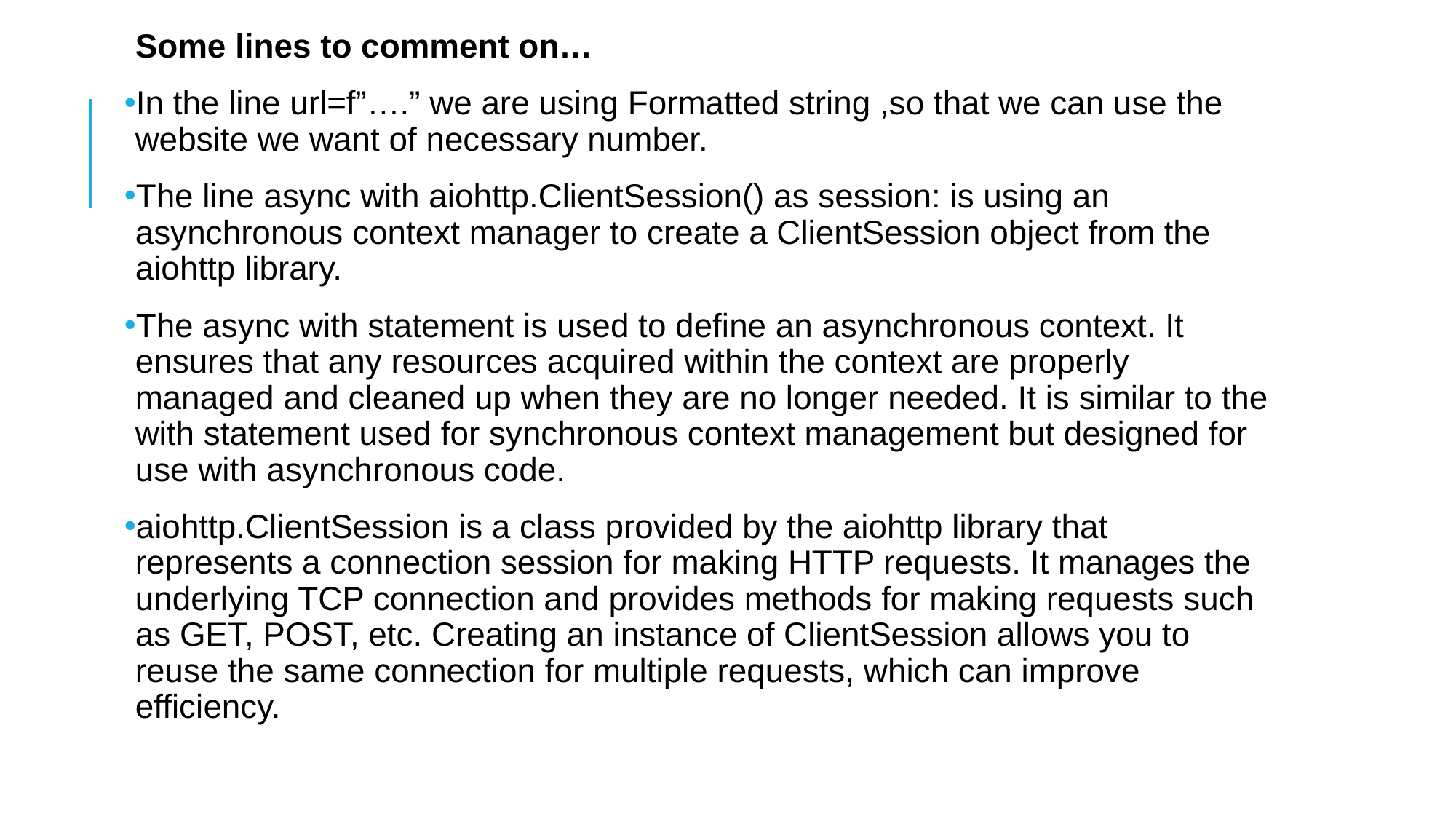

Some lines to comment on…
In the line url=f”….” we are using Formatted string ,so that we can use the website we want of necessary number.
The line async with aiohttp.ClientSession() as session: is using an asynchronous context manager to create a ClientSession object from the aiohttp library.
The async with statement is used to define an asynchronous context. It ensures that any resources acquired within the context are properly managed and cleaned up when they are no longer needed. It is similar to the with statement used for synchronous context management but designed for use with asynchronous code.
aiohttp.ClientSession is a class provided by the aiohttp library that represents a connection session for making HTTP requests. It manages the underlying TCP connection and provides methods for making requests such as GET, POST, etc. Creating an instance of ClientSession allows you to reuse the same connection for multiple requests, which can improve efficiency.